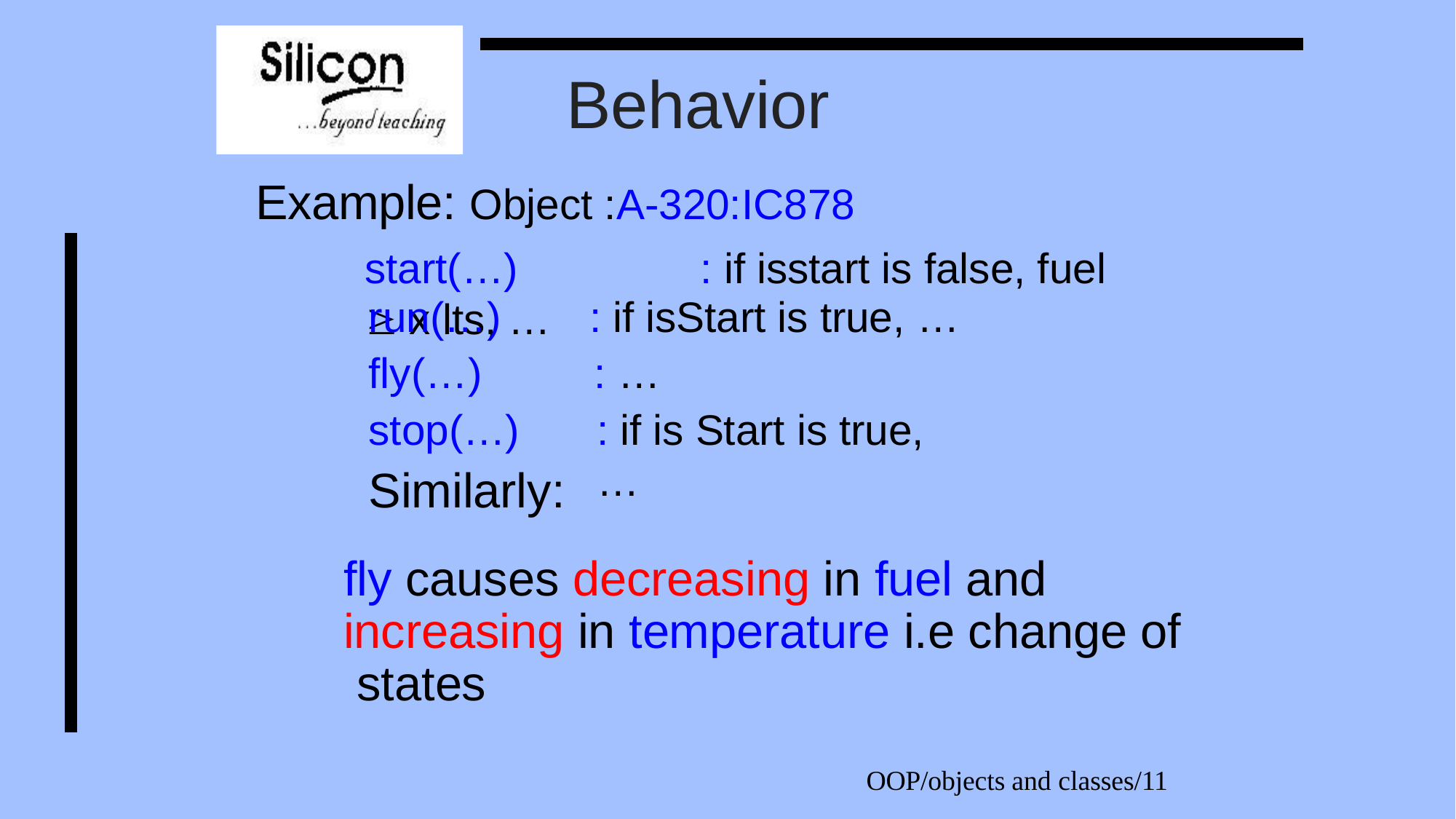

# Behavior
Example: Object :A-320:IC878
start(…)	    : if isstart is false, fuel ≥ x lts, …
: if isStart is true, …
: …
: if is Start is true, …
run(…)
fly(…)  stop(…)
Similarly:
fly causes decreasing in fuel and  increasing in temperature i.e change of  states
OOP/objects and classes/11